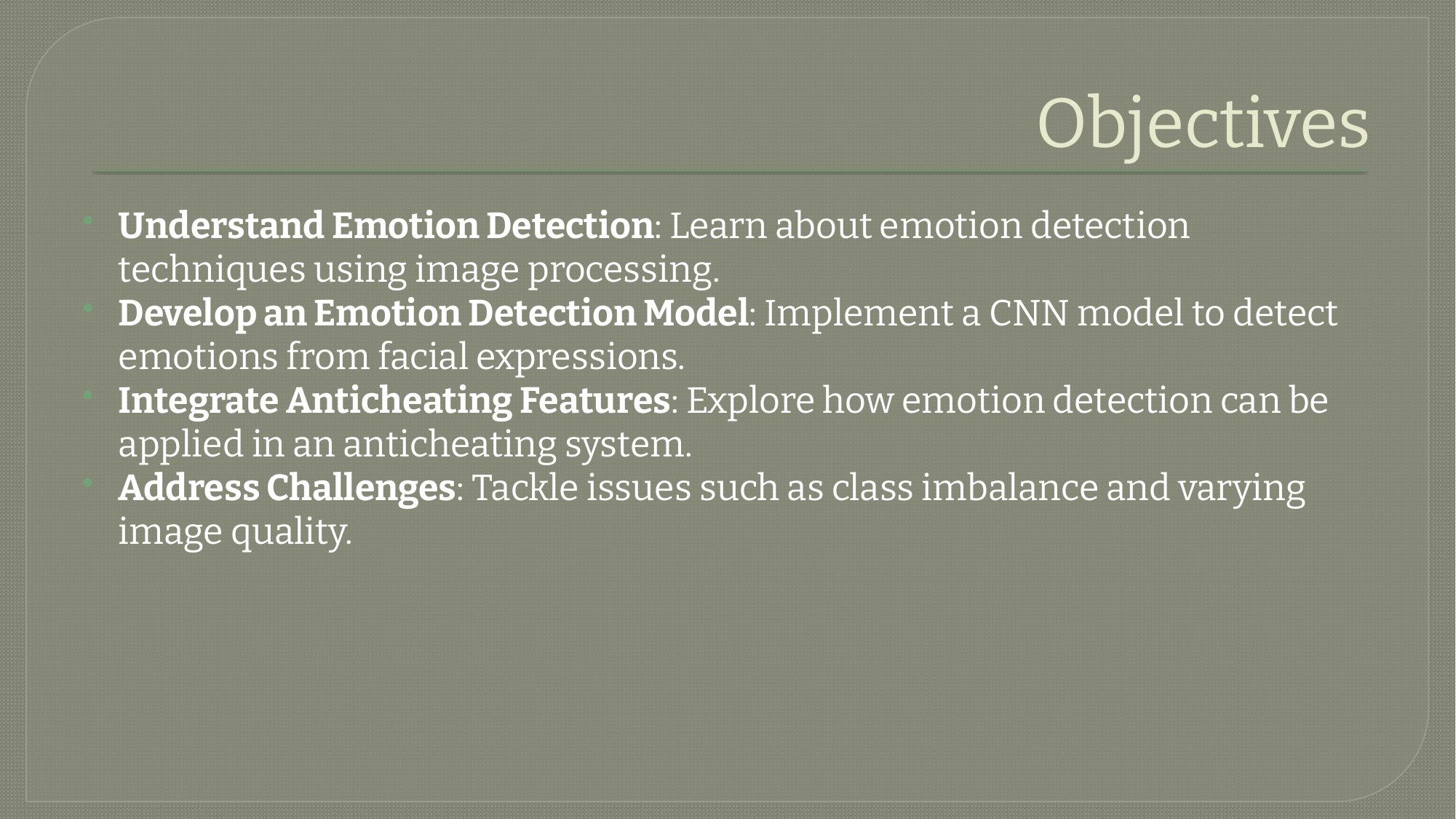

# Objectives
Understand Emotion Detection: Learn about emotion detection techniques using image processing.
Develop an Emotion Detection Model: Implement a CNN model to detect emotions from facial expressions.
Integrate Anticheating Features: Explore how emotion detection can be applied in an anticheating system.
Address Challenges: Tackle issues such as class imbalance and varying image quality.